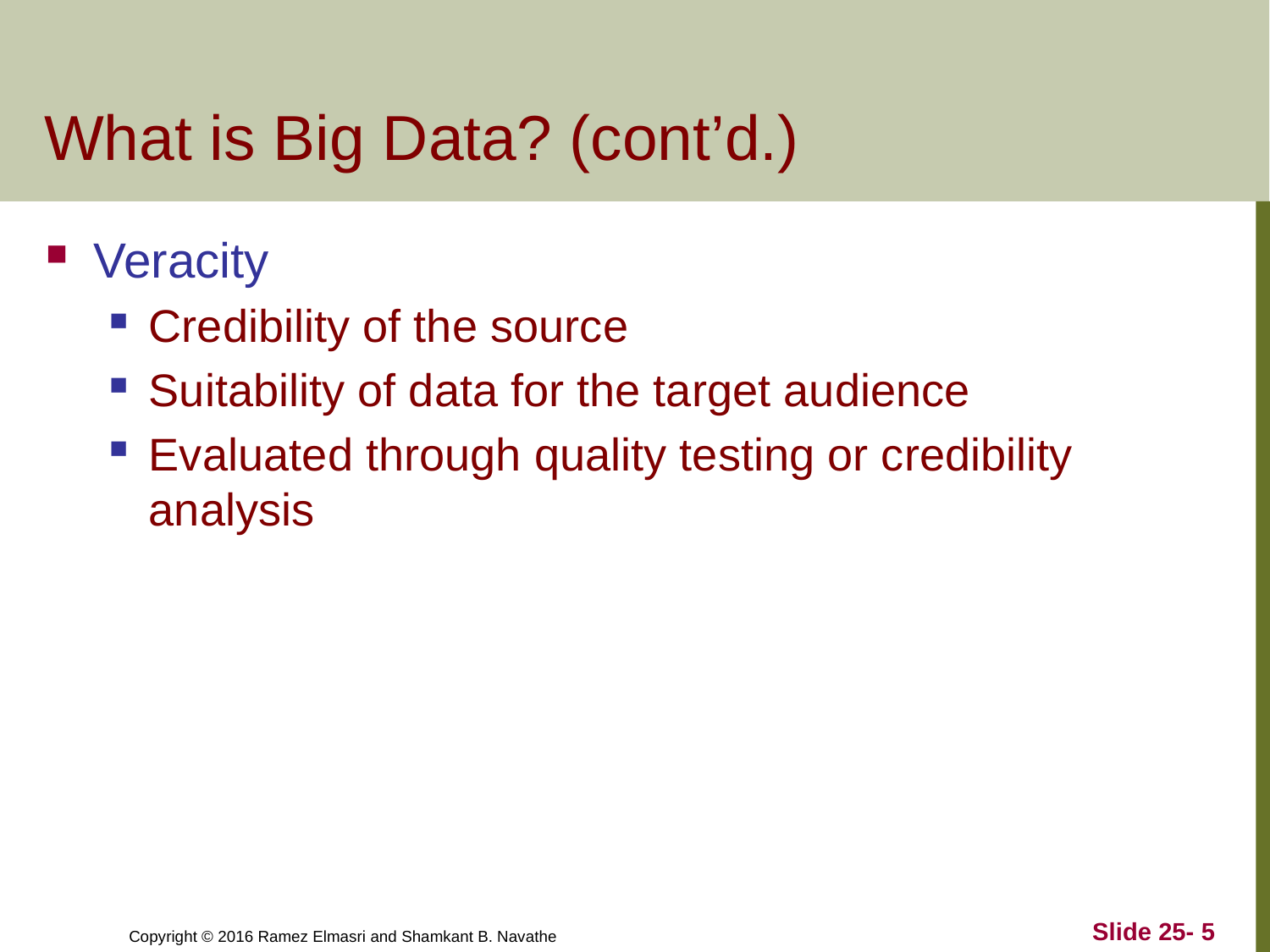

What is Big Data? (cont’d.)
Veracity
Credibility of the source
Suitability of data for the target audience
Evaluated through quality testing or credibility analysis

Slide 25- 5